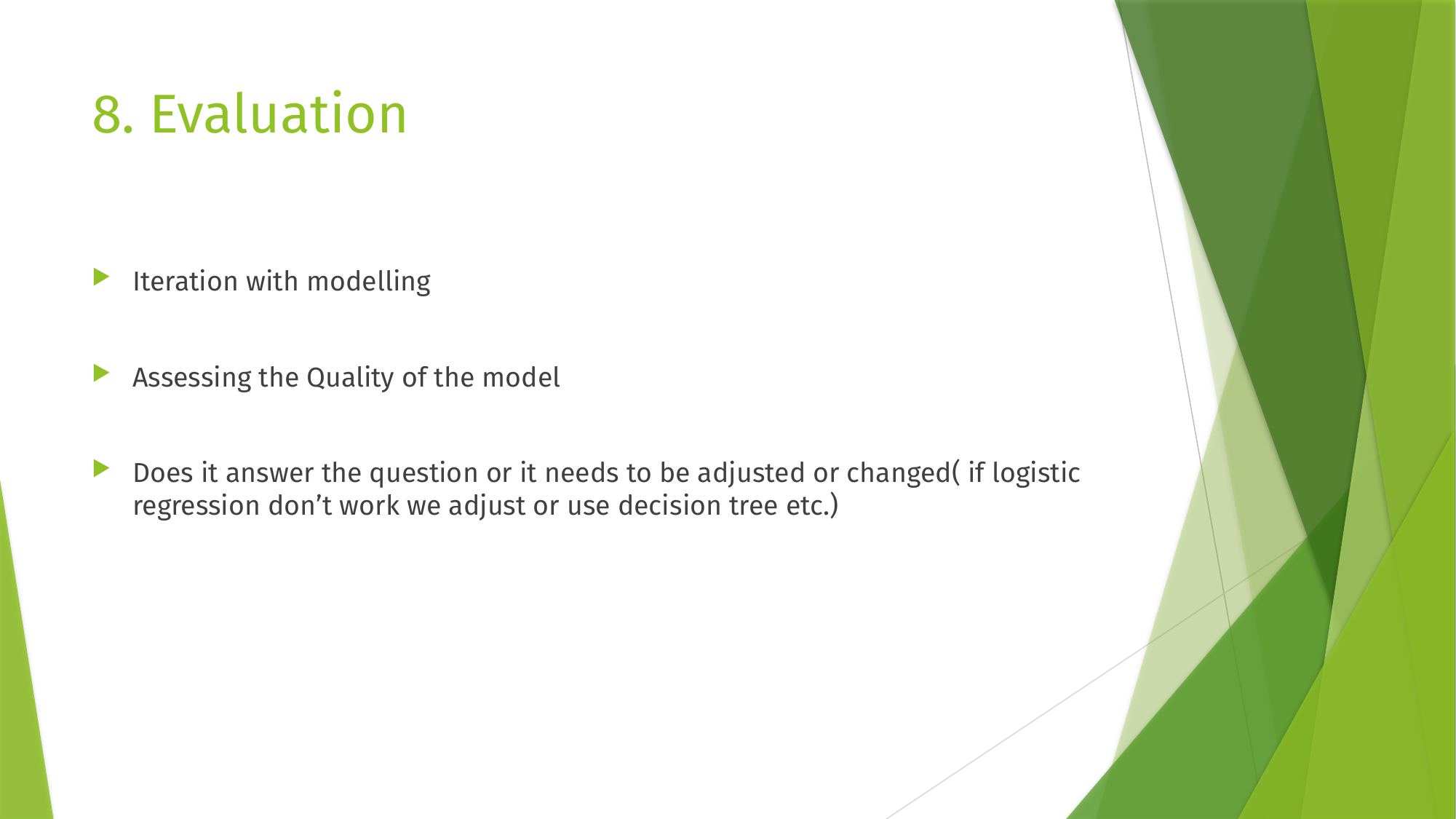

# 8. Evaluation
Iteration with modelling

Assessing the Quality of the model

Does it answer the question or it needs to be adjusted or changed( if logistic regression don’t work we adjust or use decision tree etc.)